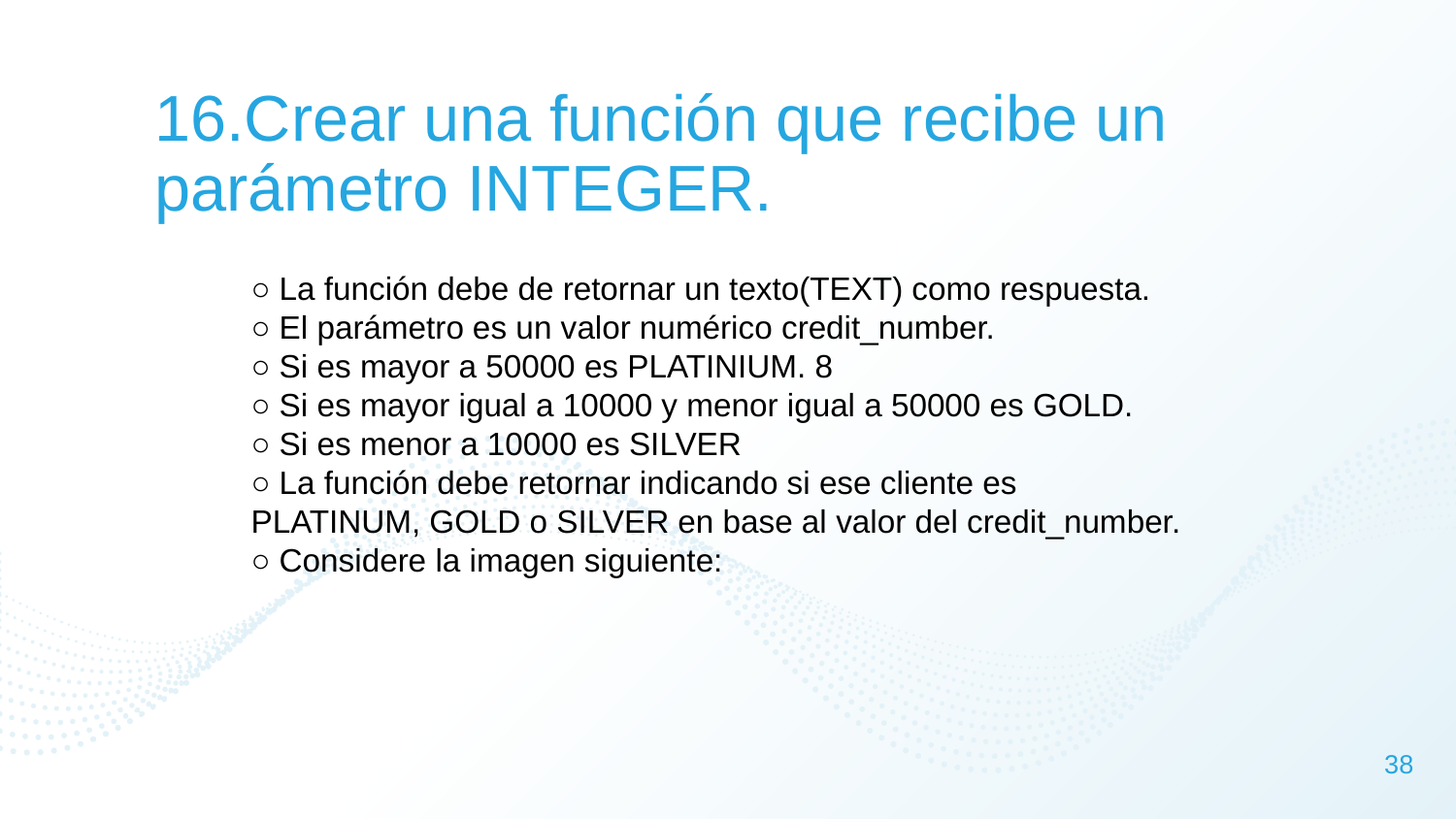

# 16.Crear una función que recibe un parámetro INTEGER.
○ La función debe de retornar un texto(TEXT) como respuesta.
○ El parámetro es un valor numérico credit_number.
○ Si es mayor a 50000 es PLATINIUM. 8
○ Si es mayor igual a 10000 y menor igual a 50000 es GOLD.
○ Si es menor a 10000 es SILVER
○ La función debe retornar indicando si ese cliente es PLATINUM, GOLD o SILVER en base al valor del credit_number.
○ Considere la imagen siguiente:
38